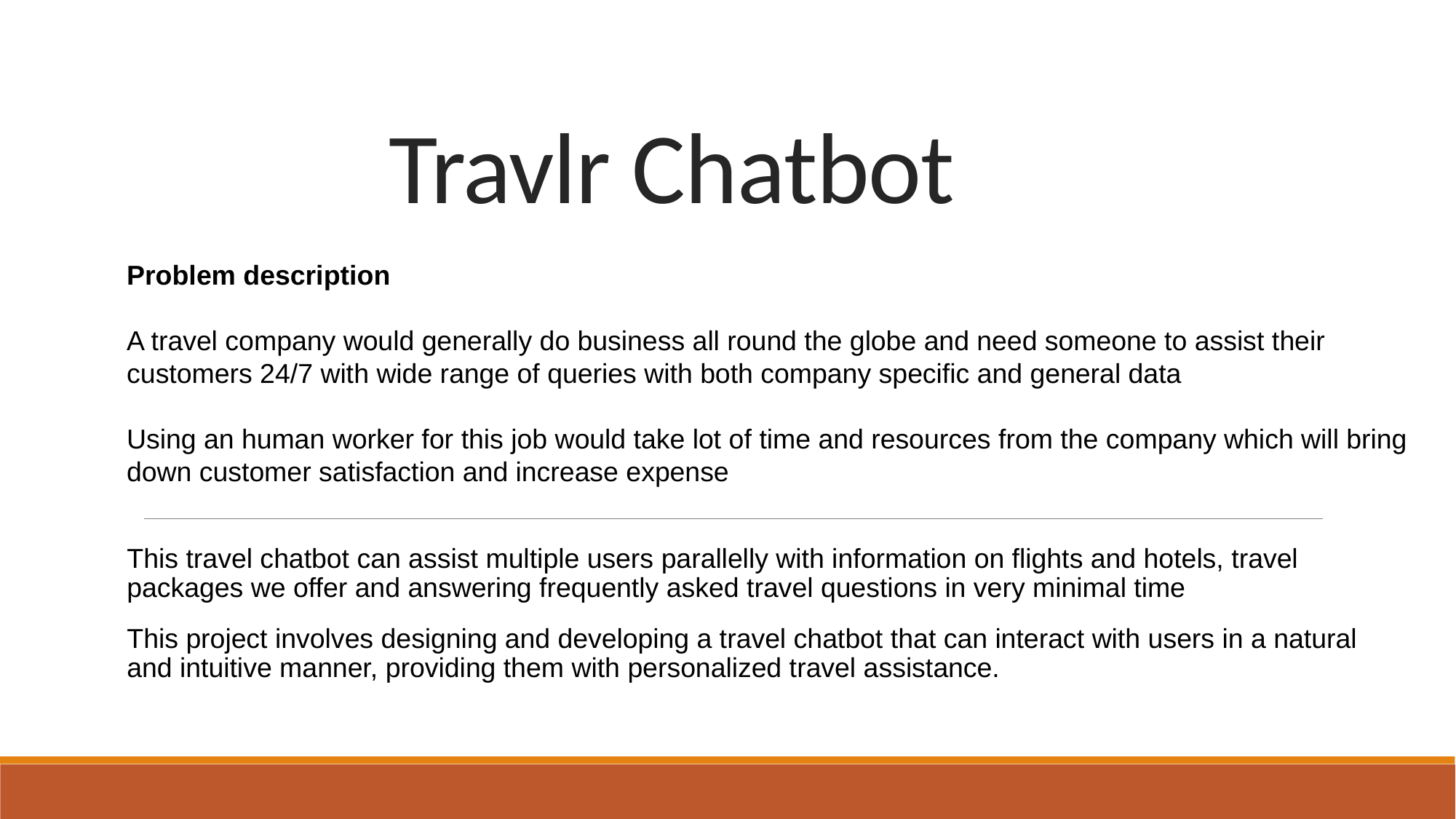

# Travlr Chatbot
Problem description

A travel company would generally do business all round the globe and need someone to assist their customers 24/7 with wide range of queries with both company specific and general data

Using an human worker for this job would take lot of time and resources from the company which will bring down customer satisfaction and increase expense

This travel chatbot can assist multiple users parallelly with information on flights and hotels, travel packages we offer and answering frequently asked travel questions in very minimal time
This project involves designing and developing a travel chatbot that can interact with users in a natural and intuitive manner, providing them with personalized travel assistance.